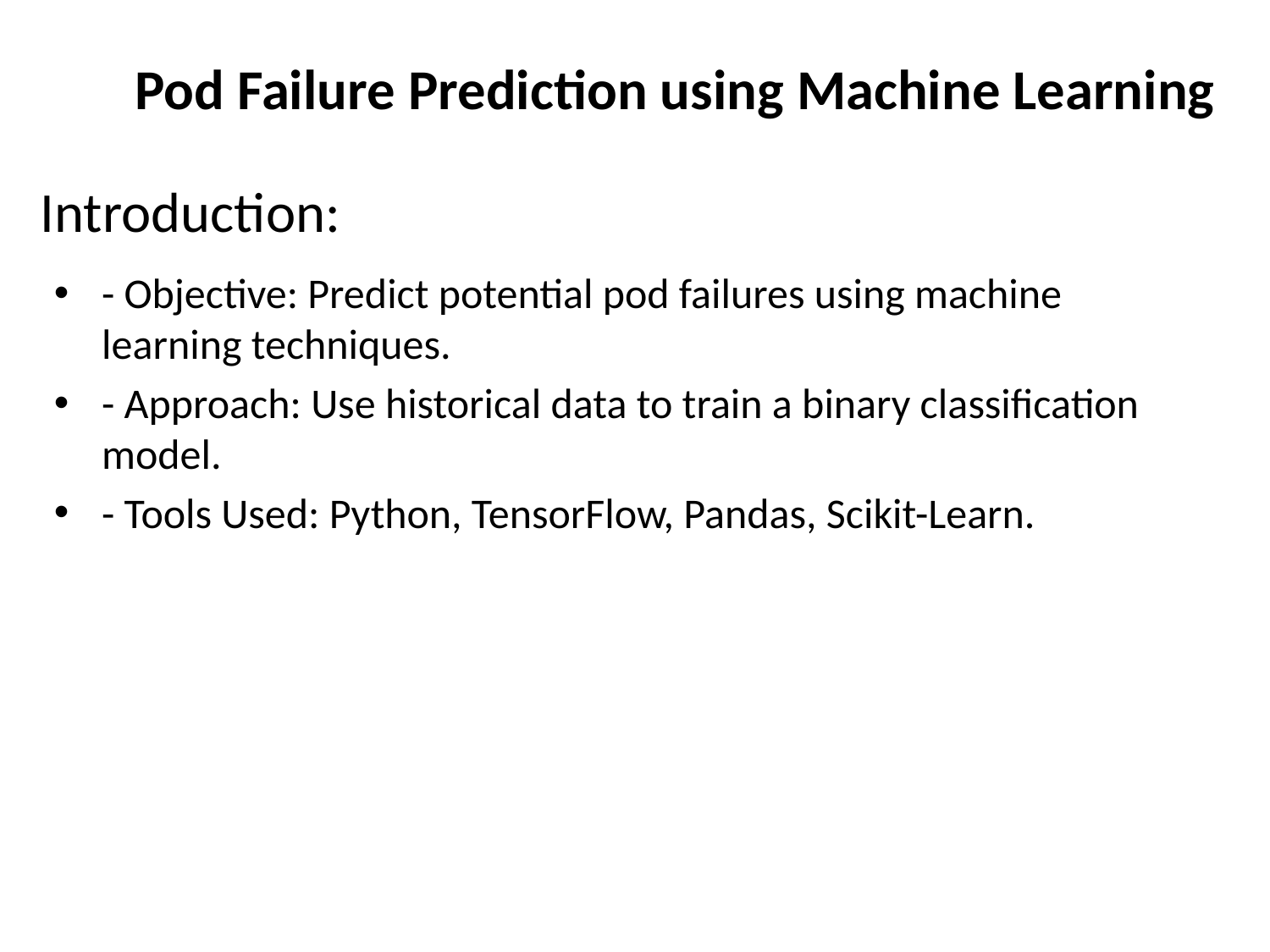

Pod Failure Prediction using Machine Learning
# Introduction:
- Objective: Predict potential pod failures using machine learning techniques.
- Approach: Use historical data to train a binary classification model.
- Tools Used: Python, TensorFlow, Pandas, Scikit-Learn.